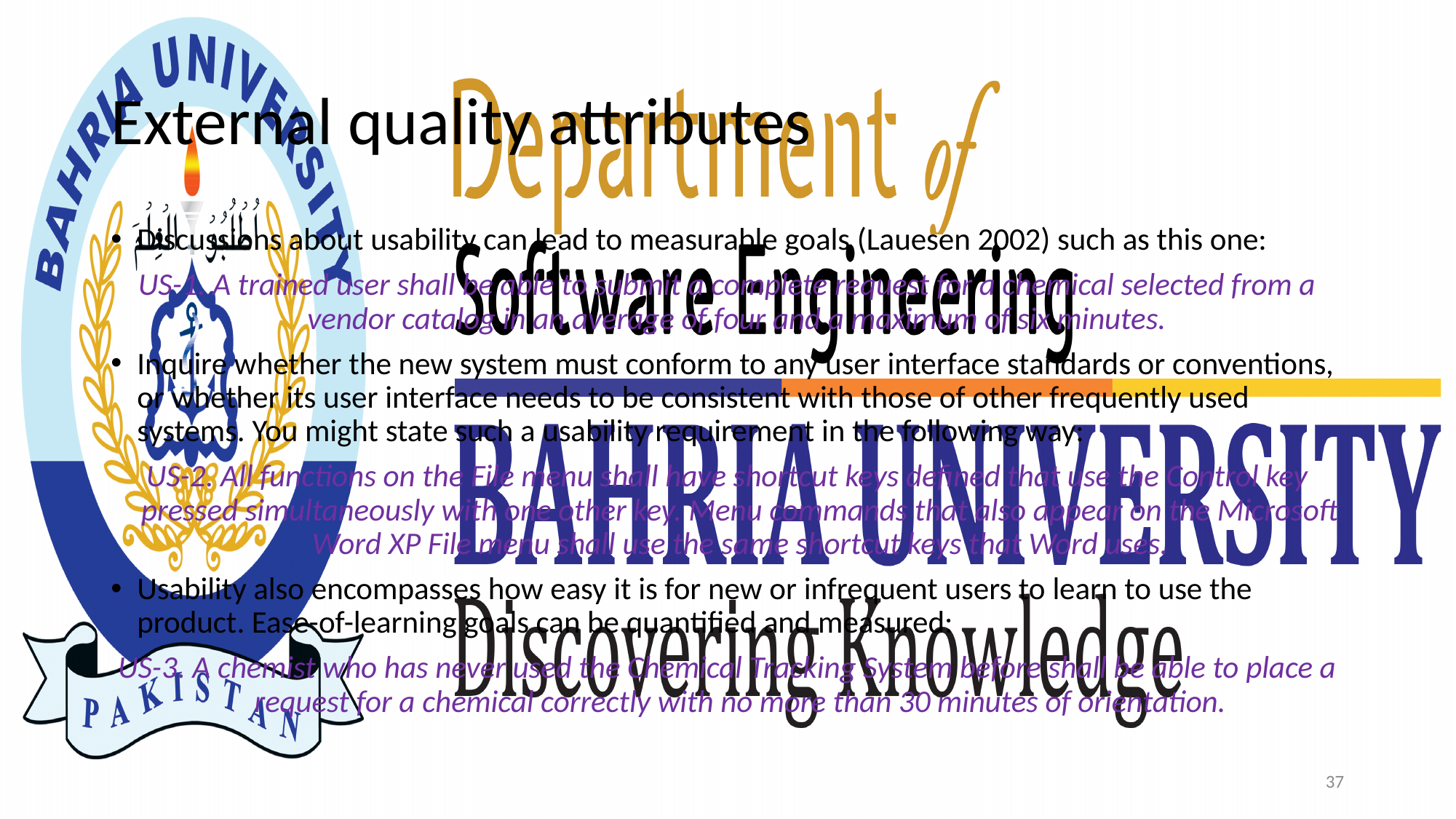

# External quality attributes
Discussions about usability can lead to measurable goals (Lauesen 2002) such as this one:
US-1. A trained user shall be able to submit a complete request for a chemical selected from a vendor catalog in an average of four and a maximum of six minutes.
Inquire whether the new system must conform to any user interface standards or conventions, or whether its user interface needs to be consistent with those of other frequently used systems. You might state such a usability requirement in the following way:
US-2. All functions on the File menu shall have shortcut keys defined that use the Control key pressed simultaneously with one other key. Menu commands that also appear on the Microsoft Word XP File menu shall use the same shortcut keys that Word uses.
Usability also encompasses how easy it is for new or infrequent users to learn to use the product. Ease-of-learning goals can be quantified and measured:
US-3. A chemist who has never used the Chemical Tracking System before shall be able to place a request for a chemical correctly with no more than 30 minutes of orientation.

37